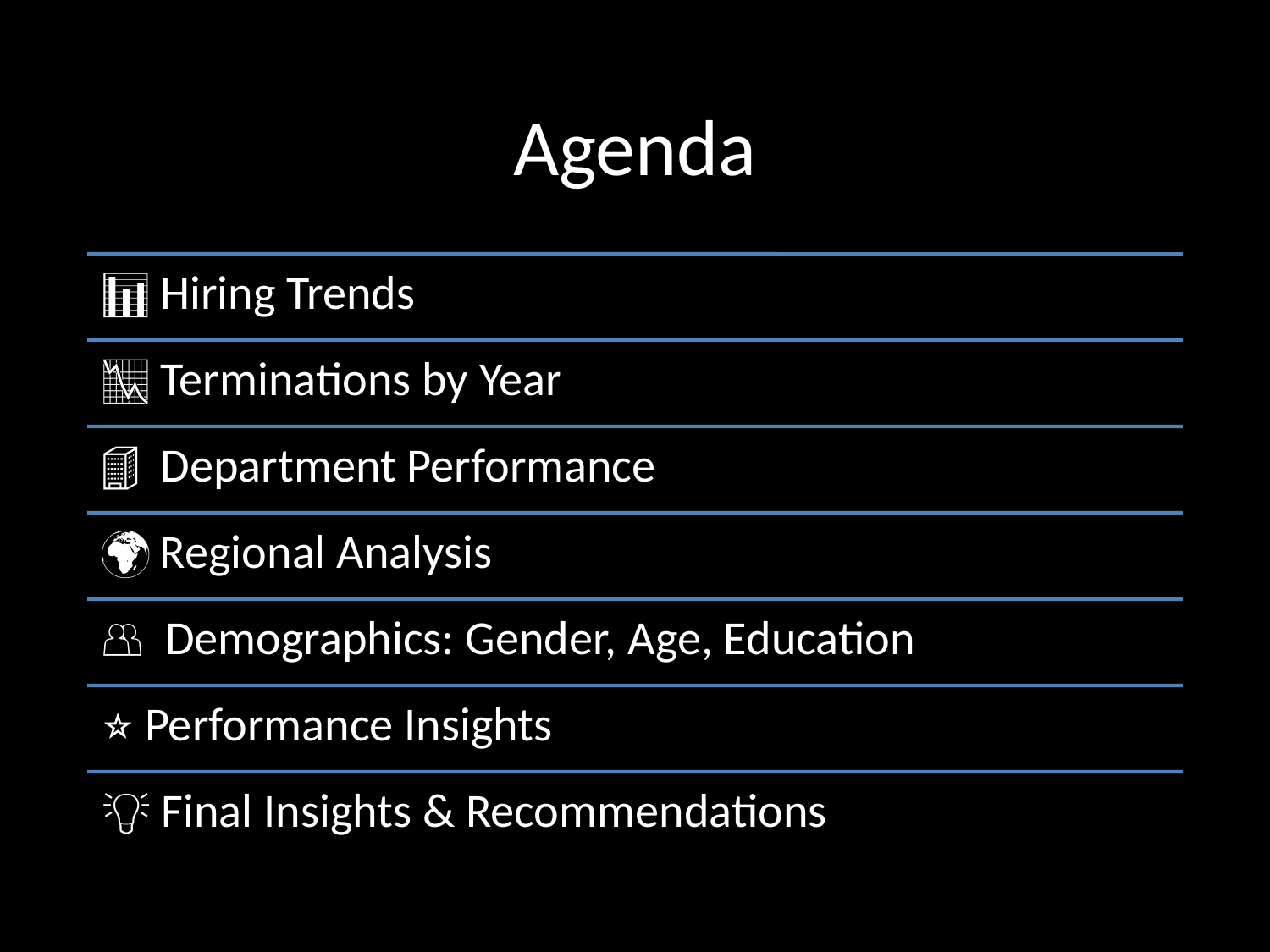

# Agenda
📊 Hiring Trends
📉 Terminations by Year
🏢  Department Performance
🌍 Regional Analysis
👥  Demographics: Gender, Age, Education
⭐ Performance Insights
💡 Final Insights & Recommendations